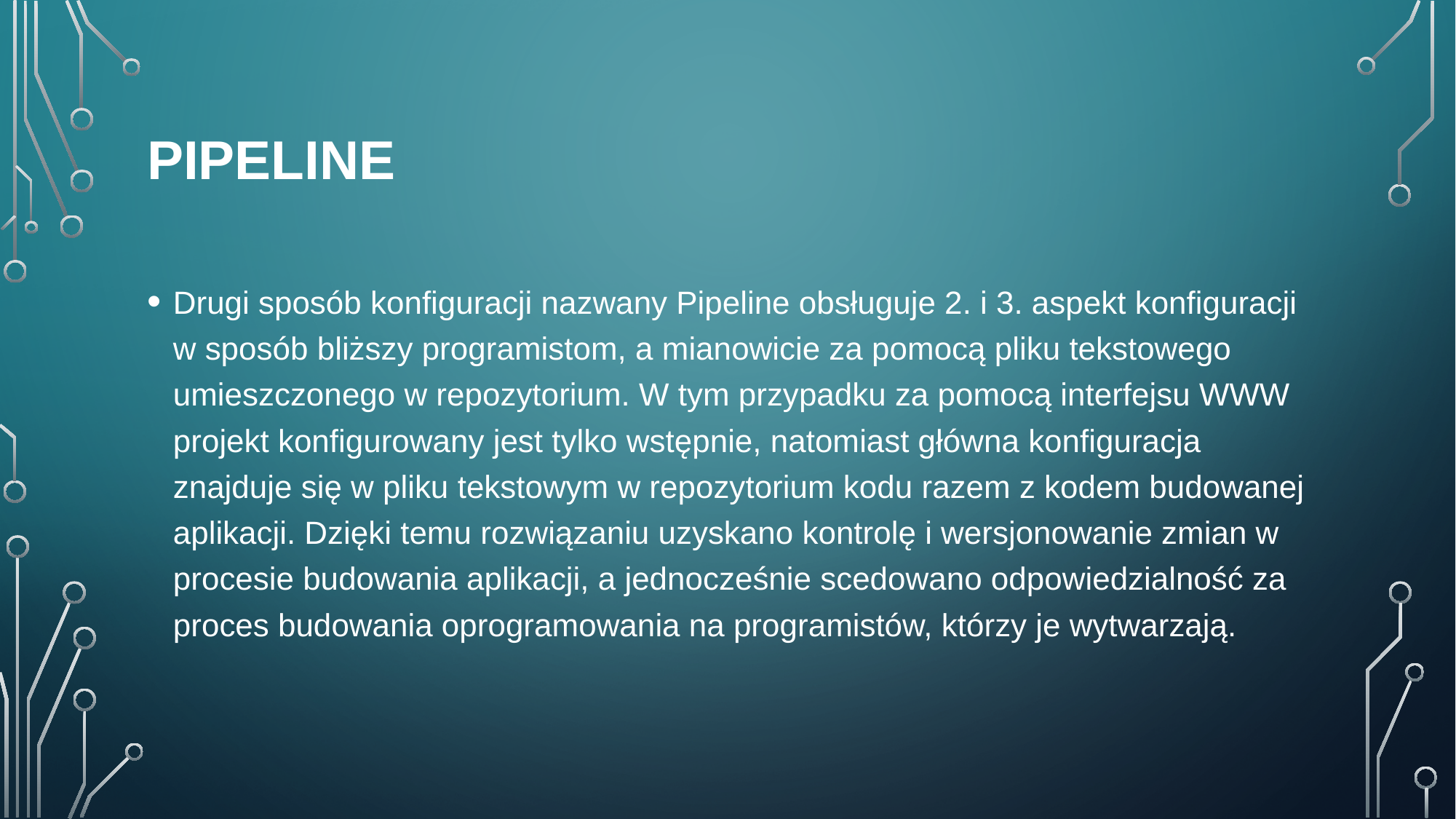

# Pipeline
Drugi sposób konfiguracji nazwany Pipeline obsługuje 2. i 3. aspekt konfiguracji w sposób bliższy programistom, a mianowicie za pomocą pliku tekstowego umieszczonego w repozytorium. W tym przypadku za pomocą interfejsu WWW projekt konfigurowany jest tylko wstępnie, natomiast główna konfiguracja znajduje się w pliku tekstowym w repozytorium kodu razem z kodem budowanej aplikacji. Dzięki temu rozwiązaniu uzyskano kontrolę i wersjonowanie zmian w procesie budowania aplikacji, a jednocześnie scedowano odpowiedzialność za proces budowania oprogramowania na programistów, którzy je wytwarzają.